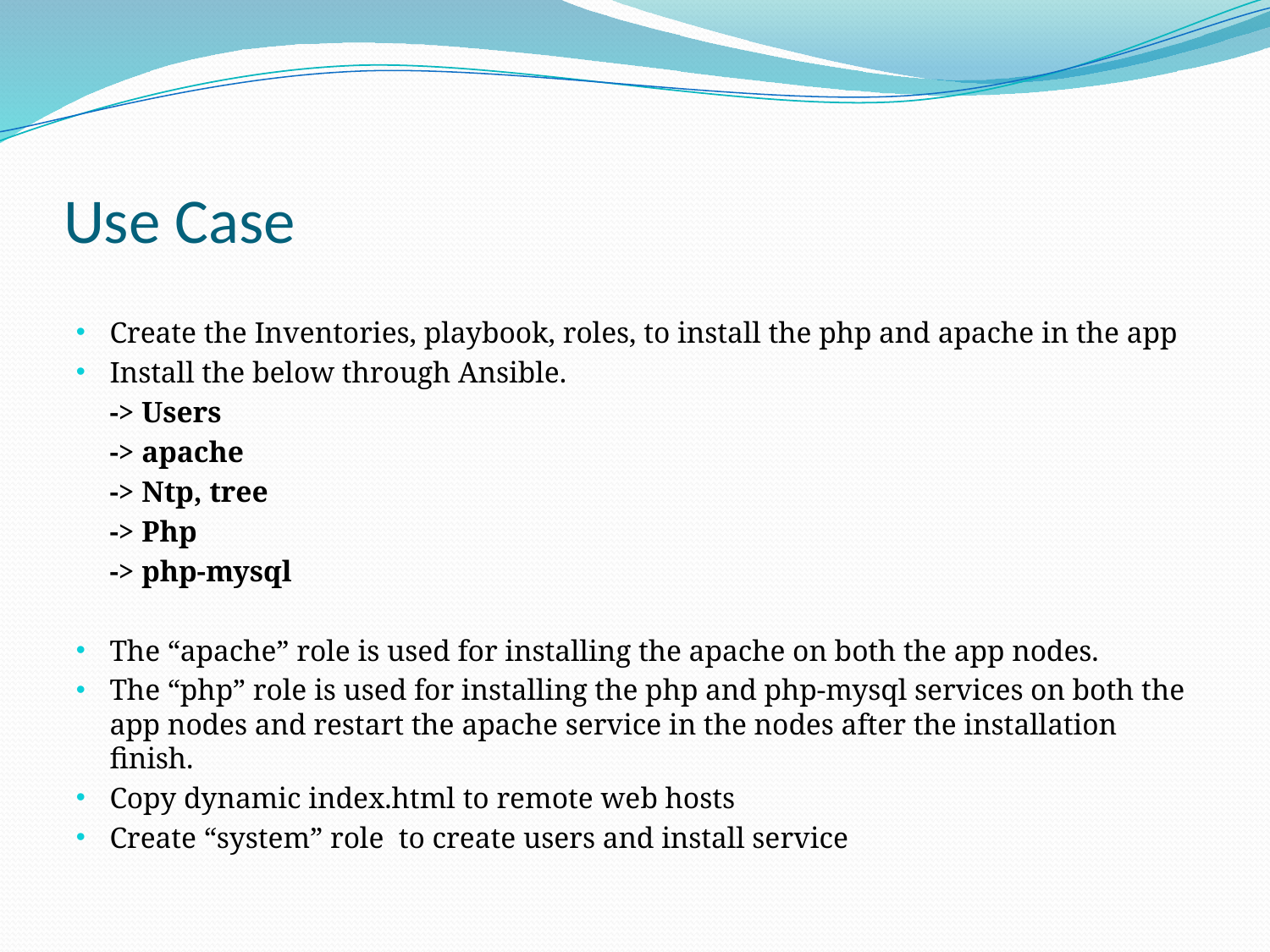

# Use Case

Create the Inventories, playbook, roles, to install the php and apache in the app
Install the below through Ansible.
		-> Users
		-> apache
		-> Ntp, tree
		-> Php
		-> php-mysql

The ​“apache”​ role is used for installing the apache on both the app nodes.
The ​“php”​ role is used for installing the php and php-mysql services on both the app nodes and restart the apache service in the nodes after the installation finish.
Copy dynamic index.html to remote web hosts
Create “system” role  to create users and install service